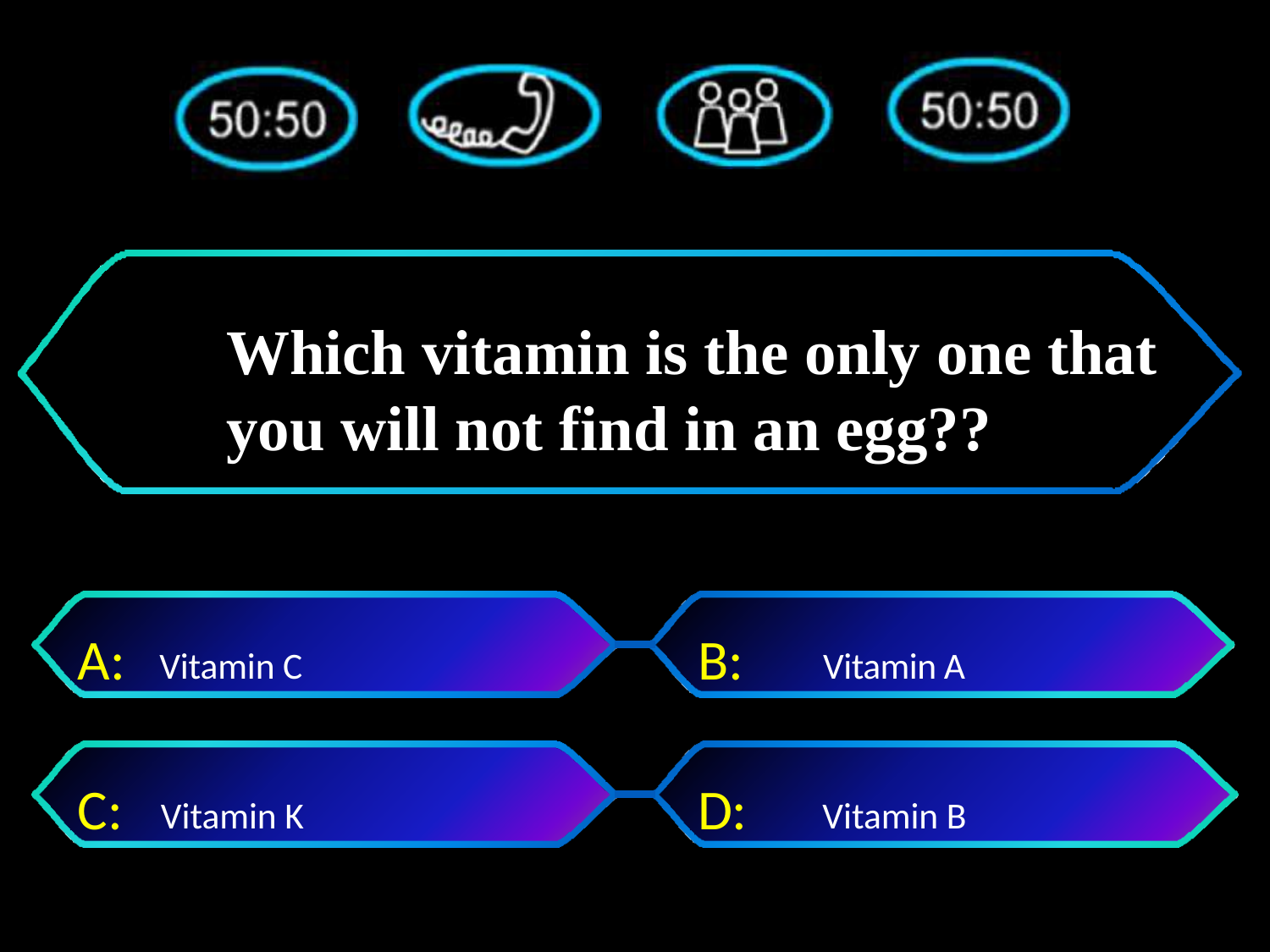

# Which vitamin is the only one that you will not find in an egg??

A:	Vitamin C
B:	Vitamin A

C:   Vitamin K
D:	  Vitamin B